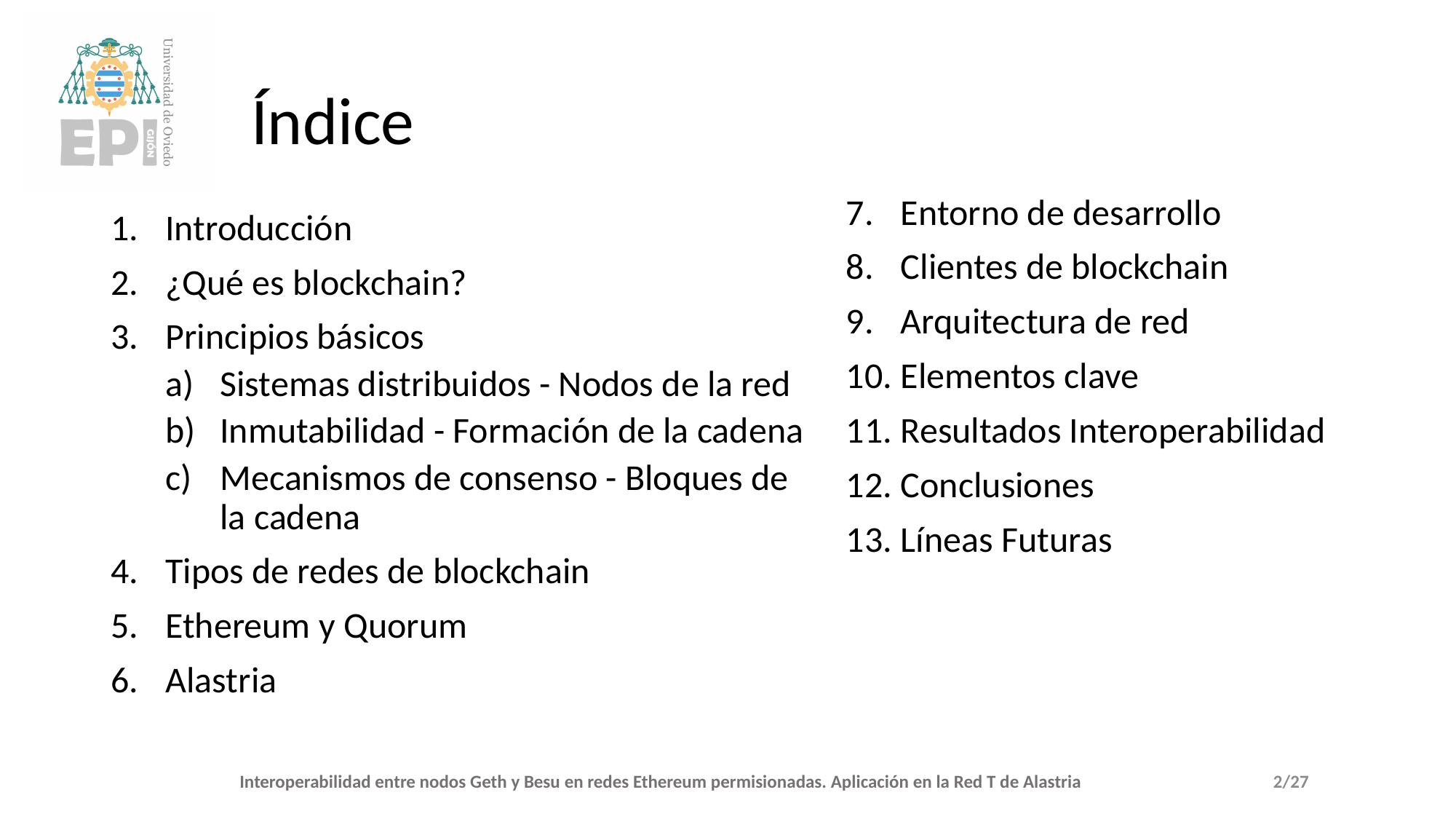

# Índice

Entorno de desarrollo
Clientes de blockchain
Arquitectura de red
Elementos clave
Resultados Interoperabilidad
Conclusiones
Líneas Futuras

Introducción
¿Qué es blockchain?
Principios básicos
Sistemas distribuidos - Nodos de la red
Inmutabilidad - Formación de la cadena
Mecanismos de consenso - Bloques de la cadena
Tipos de redes de blockchain
Ethereum y Quorum
Alastria

Interoperabilidad entre nodos Geth y Besu en redes Ethereum permisionadas. Aplicación en la Red T de Alastria
2/27